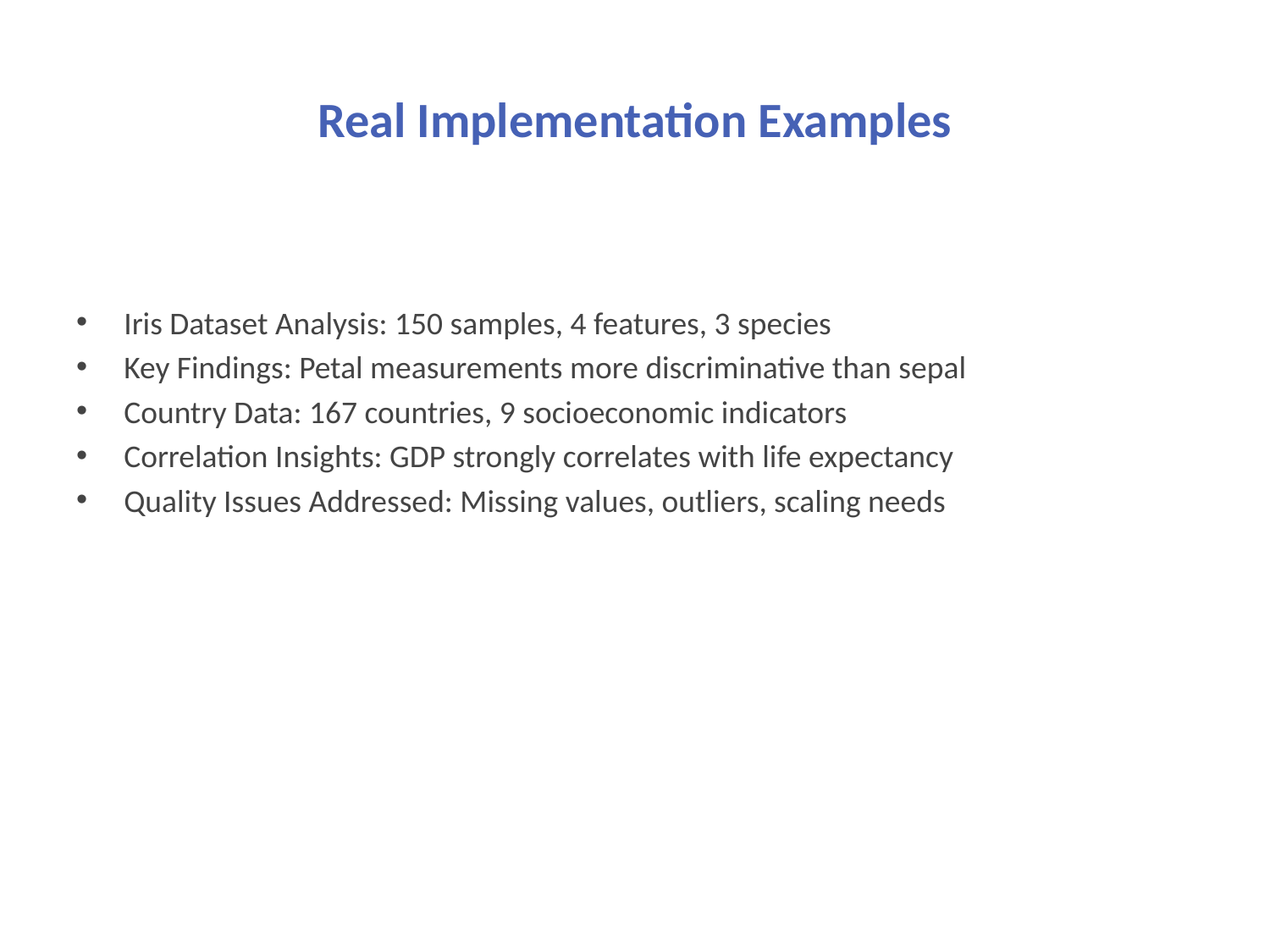

# Real Implementation Examples

Iris Dataset Analysis: 150 samples, 4 features, 3 species
Key Findings: Petal measurements more discriminative than sepal
Country Data: 167 countries, 9 socioeconomic indicators
Correlation Insights: GDP strongly correlates with life expectancy
Quality Issues Addressed: Missing values, outliers, scaling needs